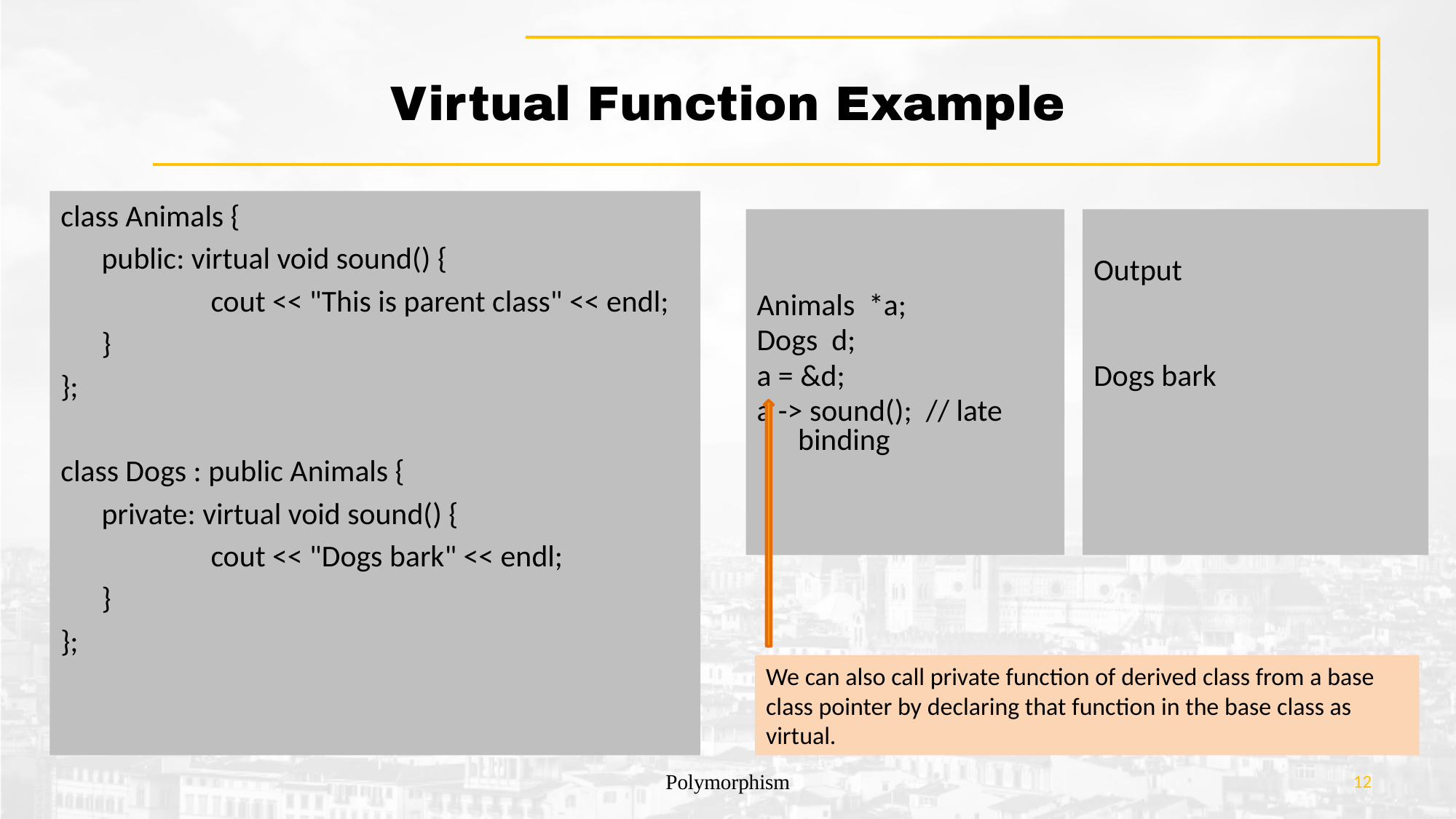

# Virtual Function Example
class Animals {
	public: virtual void sound() {
		cout << "This is parent class" << endl;
	}
};

class Dogs : public Animals {
	private: virtual void sound() {
		cout << "Dogs bark" << endl;
	}
};

Animals  *a;
Dogs  d;
a = &d;
a -> sound();  // late binding

Output

Dogs bark

We can also call private function of derived class from a base class pointer by declaring that function in the base class as virtual.

Polymorphism
12